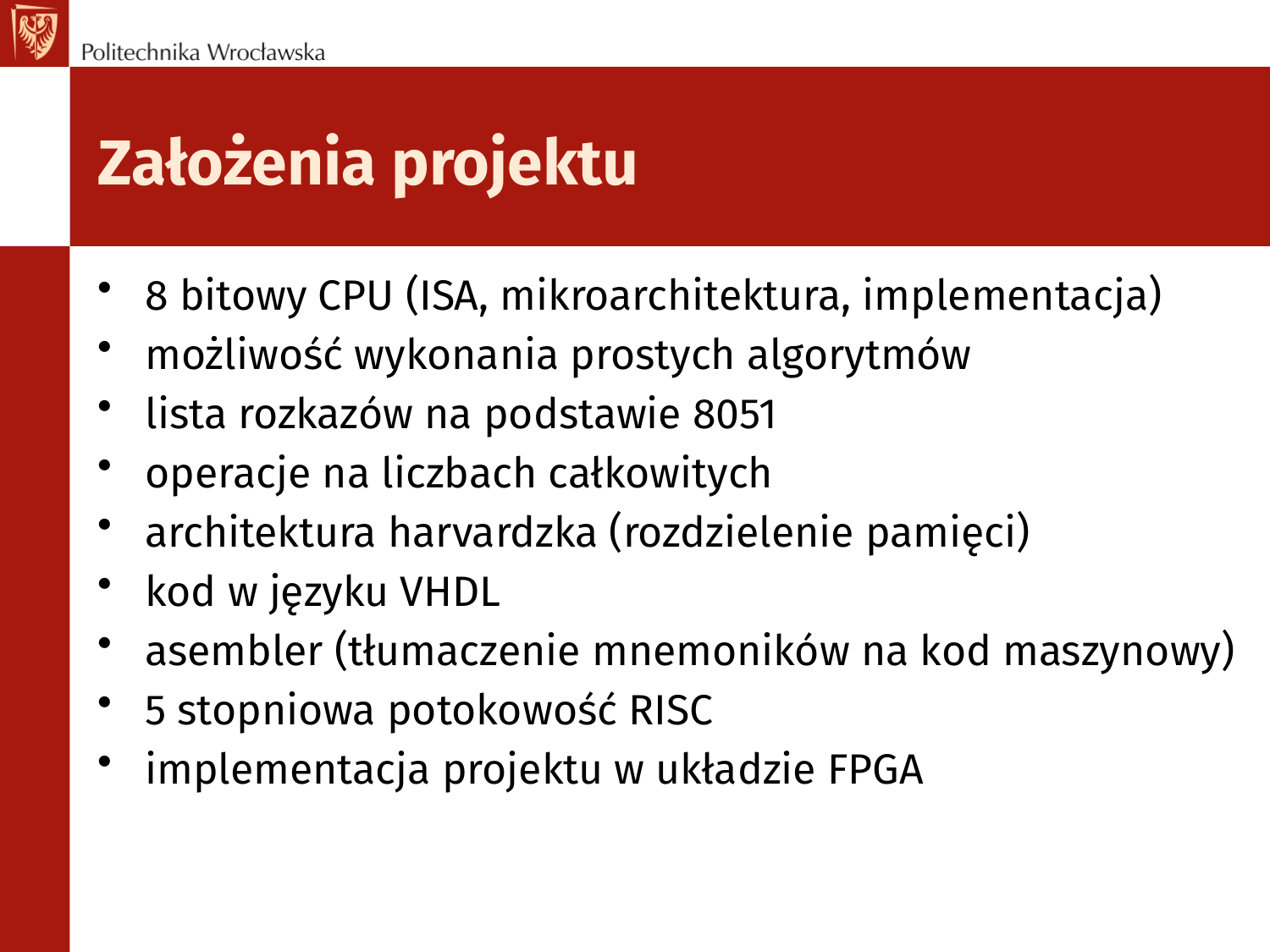

# Założenia projektu
8 bitowy CPU (ISA, mikroarchitektura, implementacja)
możliwość wykonania prostych algorytmów
lista rozkazów na podstawie 8051
operacje na liczbach całkowitych
architektura harvardzka (rozdzielenie pamięci)
kod w języku VHDL
asembler (tłumaczenie mnemoników na kod maszynowy)
5 stopniowa potokowość RISC
implementacja projektu w układzie FPGA